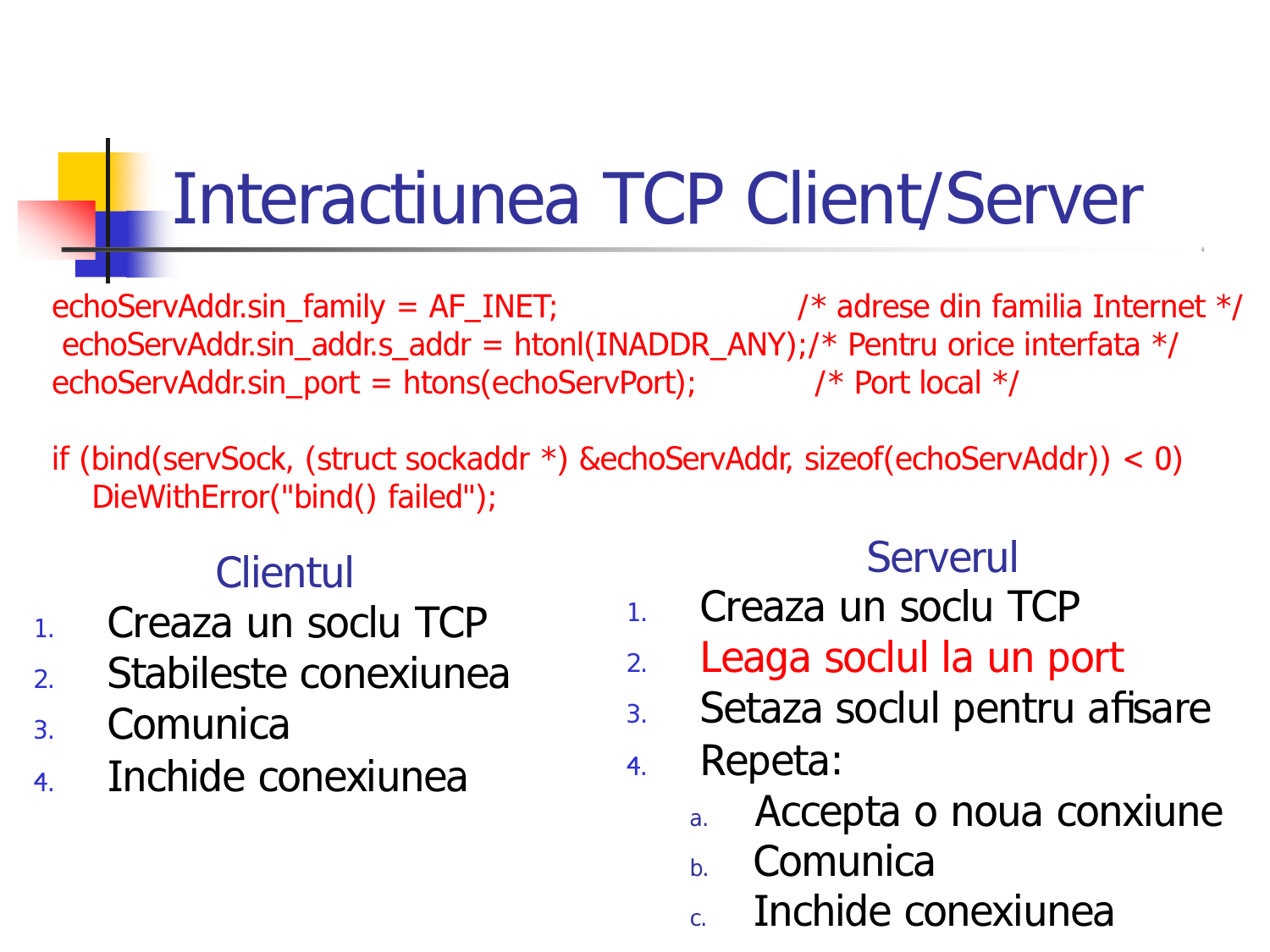

# Interactiunea TCP Client/Server

echoServAddr.sin_family = AF_INET;	/* adrese din familia Internet */  echoServAddr.sin_addr.s_addr = htonl(INADDR_ANY);/* Pentru orice interfata */  echoServAddr.sin_port = htons(echoServPort);		/* Port local */
if (bind(servSock, (struct sockaddr *) &echoServAddr, sizeof(echoServAddr)) < 0)  DieWithError("bind() failed");
Serverul
Clientul
Creaza un soclu TCP
Stabileste conexiunea
Comunica
Inchide conexiunea
Creaza un soclu TCP
Leaga soclul la un port
Setaza soclul pentru afisare
Repeta:
a.	Accepta o noua conxiune
Comunica
Inchide conexiunea